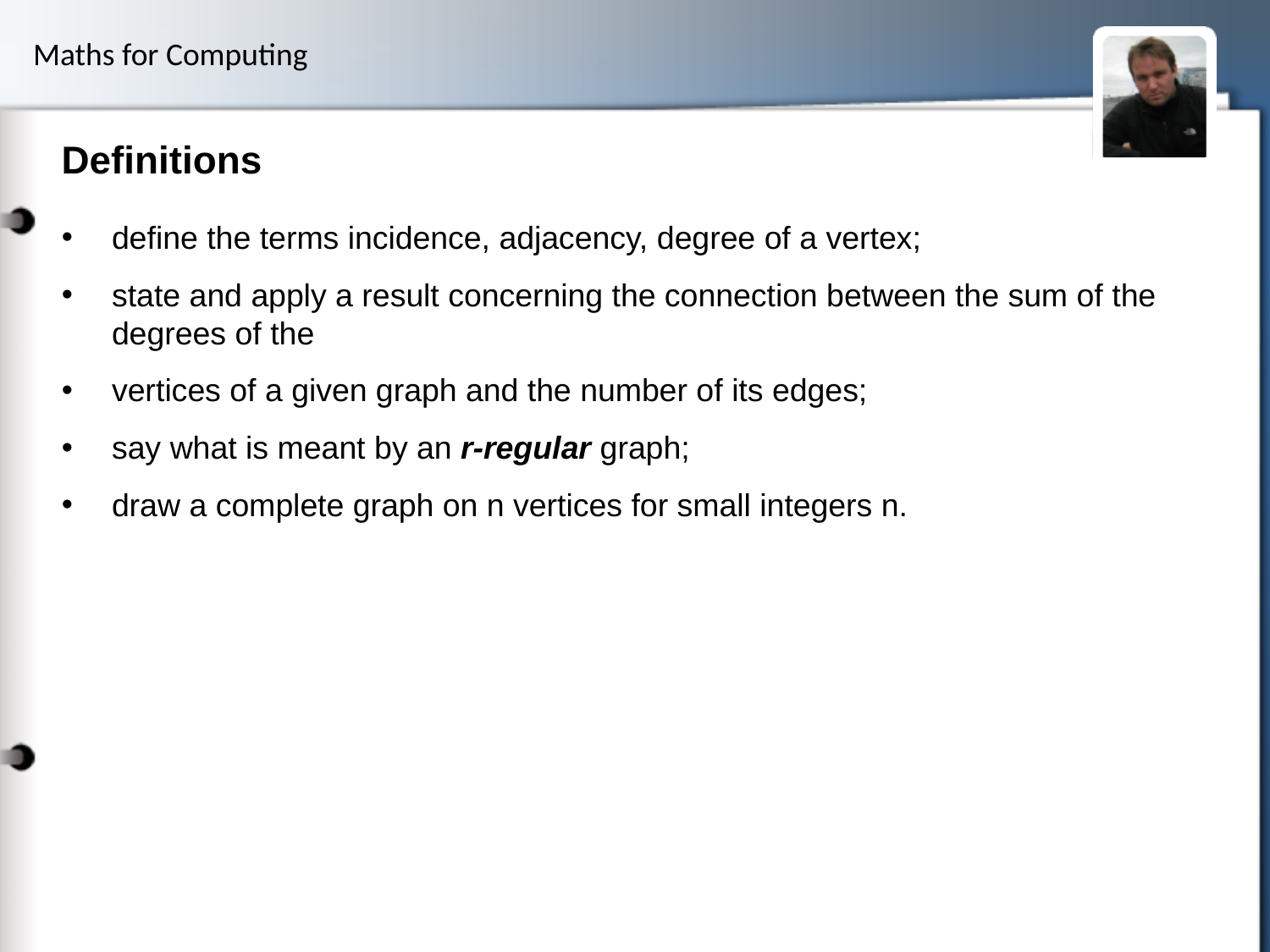

# Definitions
define the terms incidence, adjacency, degree of a vertex;
state and apply a result concerning the connection between the sum of the degrees of the
vertices of a given graph and the number of its edges;
say what is meant by an r-regular graph;
draw a complete graph on n vertices for small integers n.